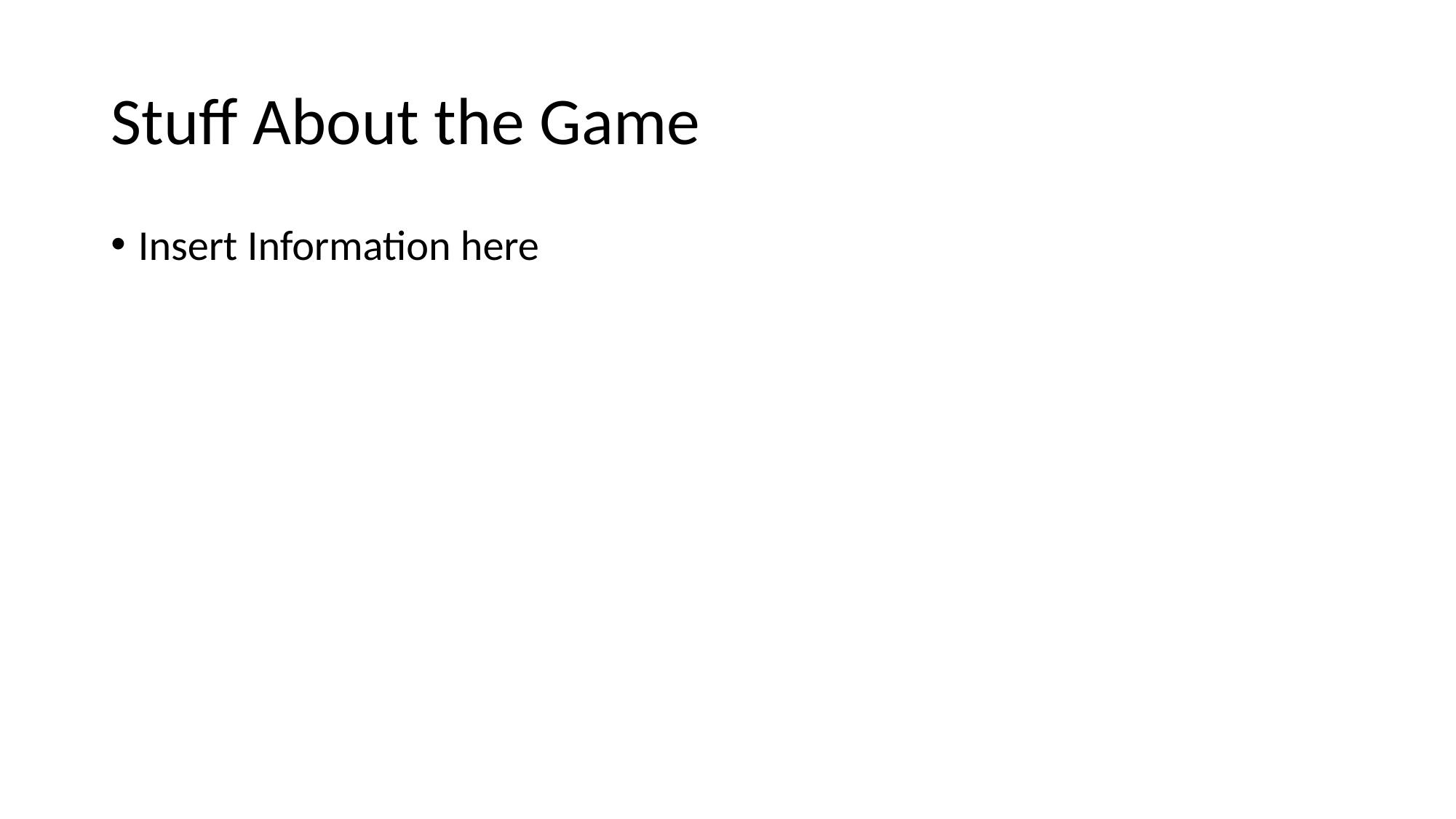

# Stuff About the Game
Insert Information here